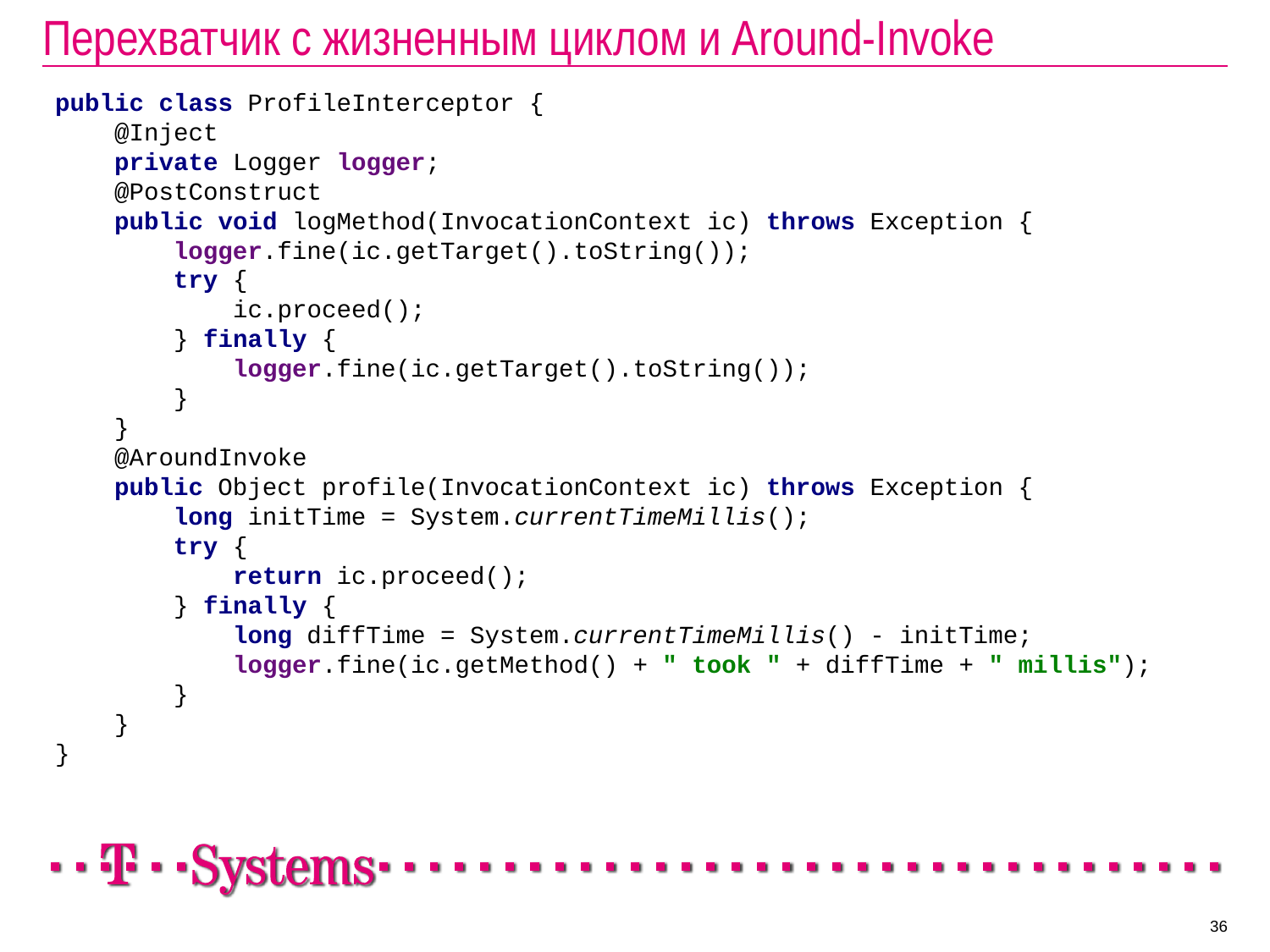

# Перехватчик с жизненным циклом и Around-Invoke
public class ProfileInterceptor {
    @Inject
    private Logger logger;
    @PostConstruct
    public void logMethod(InvocationContext ic) throws Exception {
        logger.fine(ic.getTarget().toString());
        try {
            ic.proceed();
        } finally {
            logger.fine(ic.getTarget().toString());
        }
    }
    @AroundInvoke
    public Object profile(InvocationContext ic) throws Exception {
        long initTime = System.currentTimeMillis();
        try {
            return ic.proceed();
        } finally {
            long diffTime = System.currentTimeMillis() - initTime;
            logger.fine(ic.getMethod() + " took " + diffTime + " millis");
        }
    }
}
36